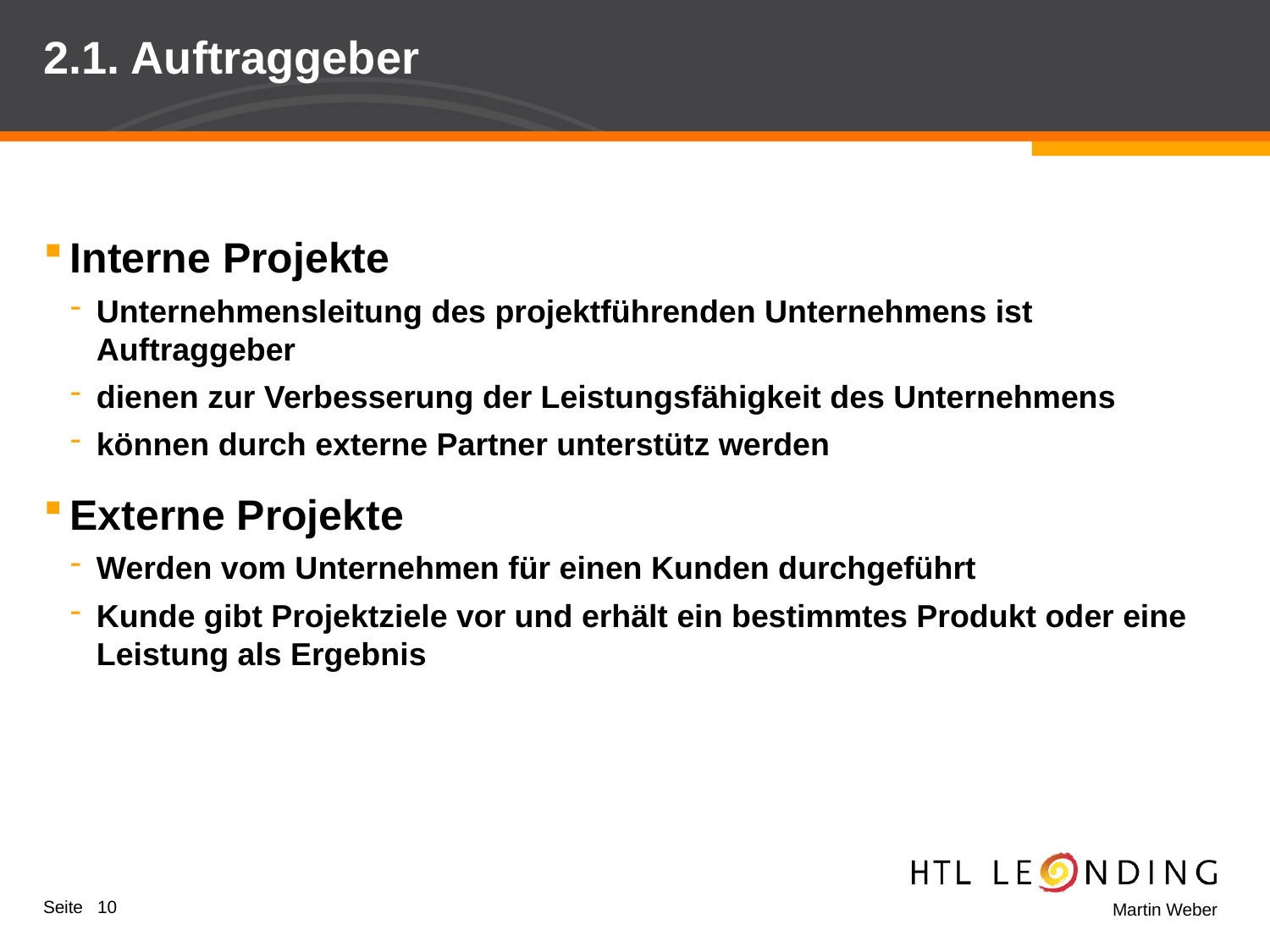

# 2.1. Auftraggeber
Interne Projekte
Unternehmensleitung des projektführenden Unternehmens ist Auftraggeber
dienen zur Verbesserung der Leistungsfähigkeit des Unternehmens
können durch externe Partner unterstütz werden
Externe Projekte
Werden vom Unternehmen für einen Kunden durchgeführt
Kunde gibt Projektziele vor und erhält ein bestimmtes Produkt oder eine Leistung als Ergebnis

Seite   10